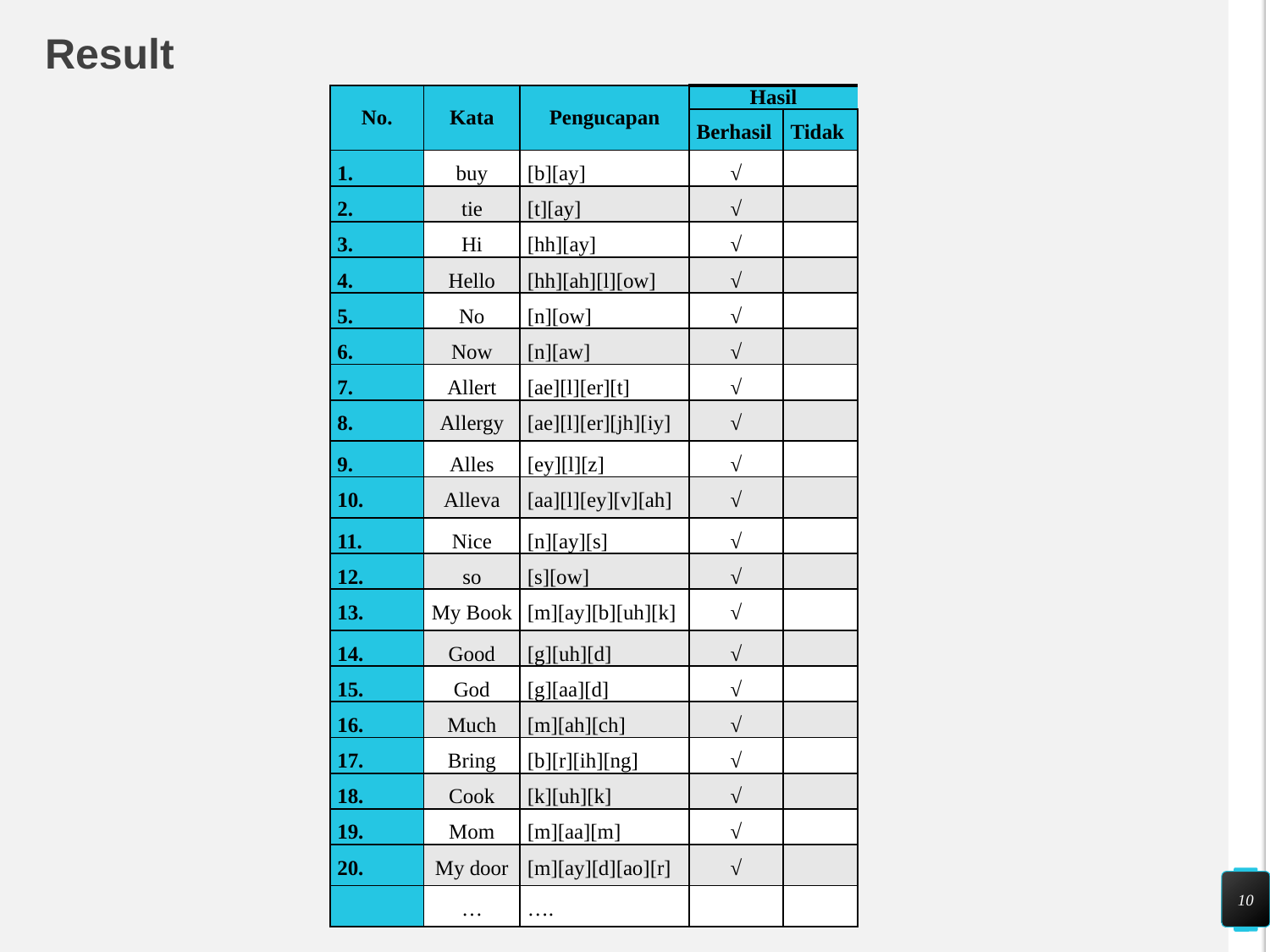

# Result
| No. | Kata | Pengucapan | Hasil |  |
| --- | --- | --- | --- | --- |
|  |  |  | Berhasil | Tidak |
| 1. | buy | [b][ay] | √ |  |
| 2. | tie | [t][ay] | √ |  |
| 3. | Hi | [hh][ay] | √ |  |
| 4. | Hello | [hh][ah][l][ow] | √ |  |
| 5. | No | [n][ow] | √ |  |
| 6. | Now | [n][aw] | √ |  |
| 7. | Allert | [ae][l][er][t] | √ |  |
| 8. | Allergy | [ae][l][er][jh][iy] | √ |  |
| 9. | Alles | [ey][l][z] | √ |  |
| 10. | Alleva | [aa][l][ey][v][ah] | √ |  |
| 11. | Nice | [n][ay][s] | √ |  |
| 12. | so | [s][ow] | √ |  |
| 13. | My Book | [m][ay][b][uh][k] | √ |  |
| 14. | Good | [g][uh][d] | √ |  |
| 15. | God | [g][aa][d] | √ |  |
| 16. | Much | [m][ah][ch] | √ |  |
| 17. | Bring | [b][r][ih][ng] | √ |  |
| 18. | Cook | [k][uh][k] | √ |  |
| 19. | Mom | [m][aa][m] | √ |  |
| 20. | My door | [m][ay][d][ao][r] | √ |  |
|  | … | …. |  |  |
10